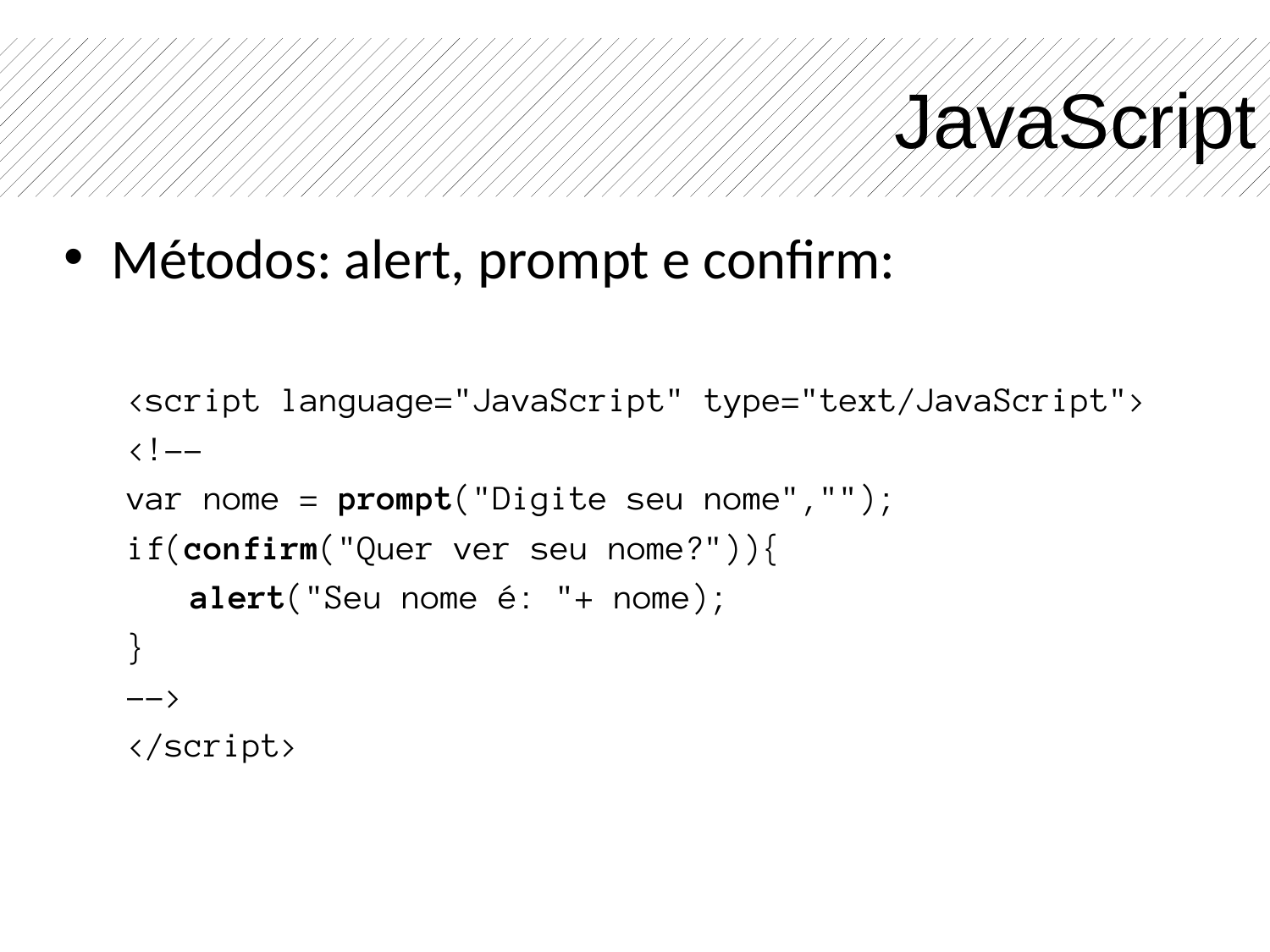

# JavaScript
Métodos: alert, prompt e confirm:

<script language="JavaScript" type="text/JavaScript">
<!--
var nome = prompt("Digite seu nome","");
if(confirm("Quer ver seu nome?")){
alert("Seu nome é: "+ nome);
}
-->
</script>